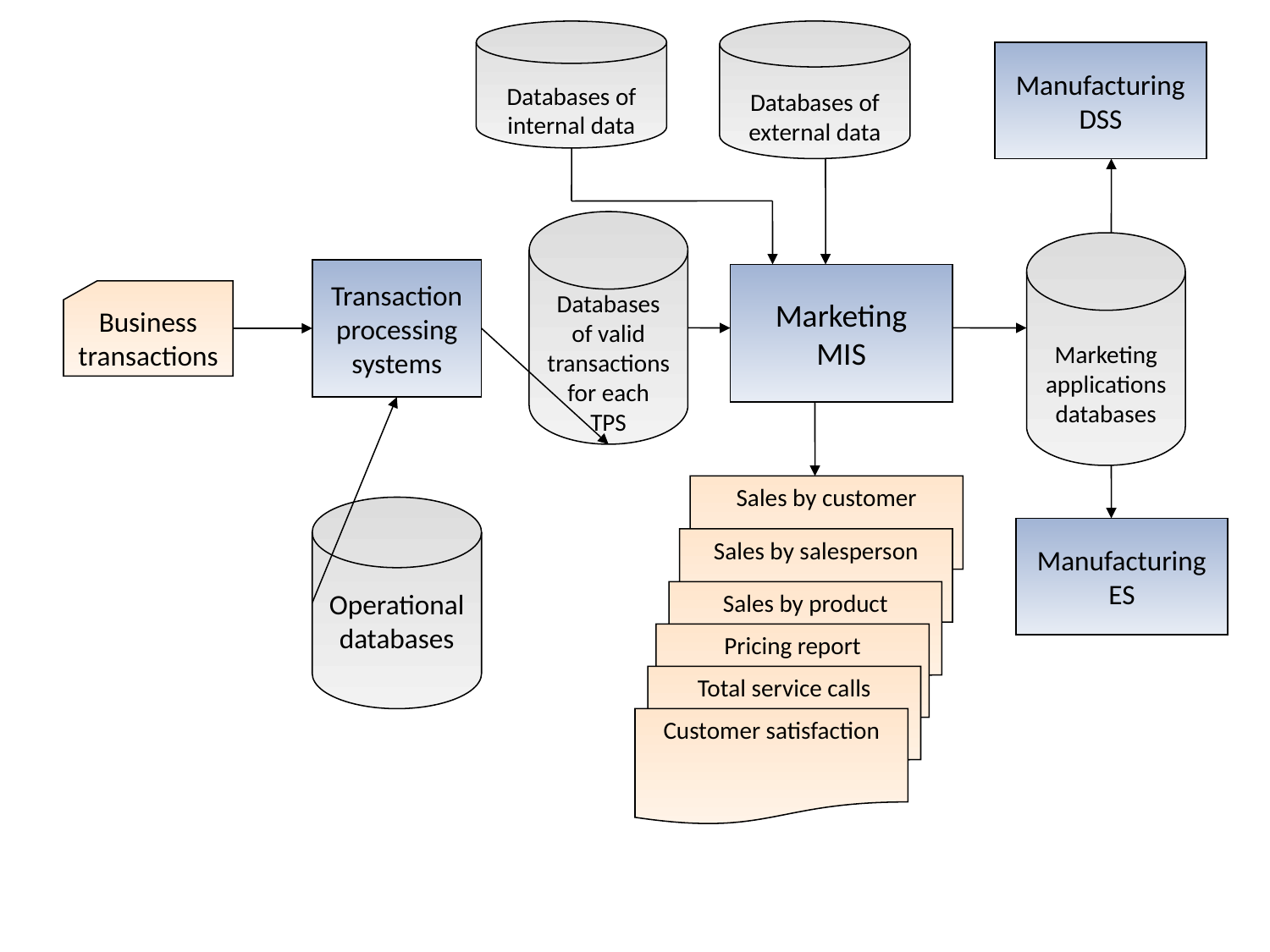

Databases of
internal data
Databases of
external data
Manufacturing
DSS

Databases
of valid
transactions
for each
TPS
Marketing
applications
databases
Transaction
processing
systems
Marketing
MIS
Business
transactions

Sales by customer
Operational
databases
Manufacturing
ES
Sales by salesperson
Sales by product
Pricing report
Total service calls
Customer satisfaction